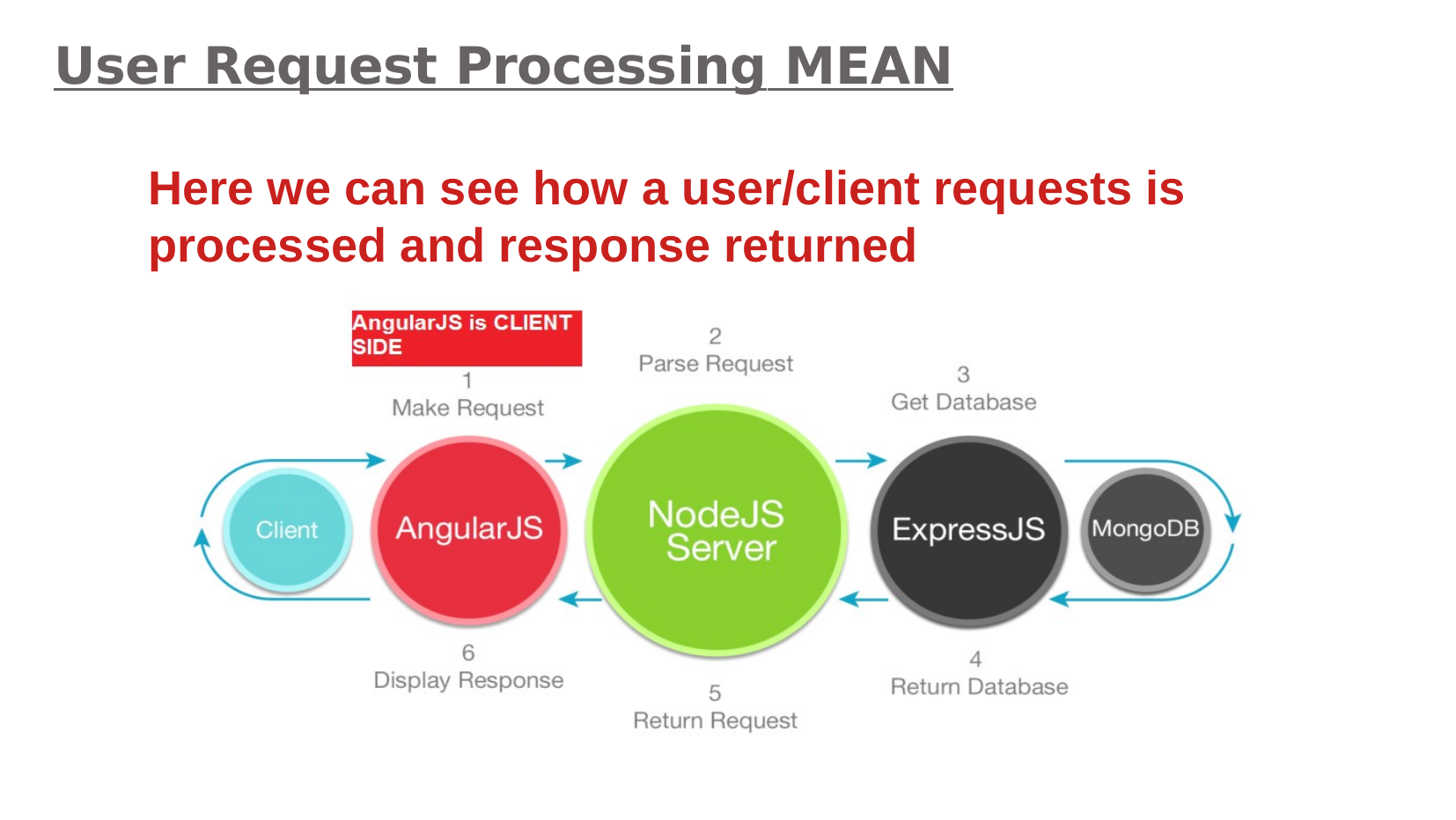

User Request Processing MEAN
Here we can see how a user/client requests is processed and response returned